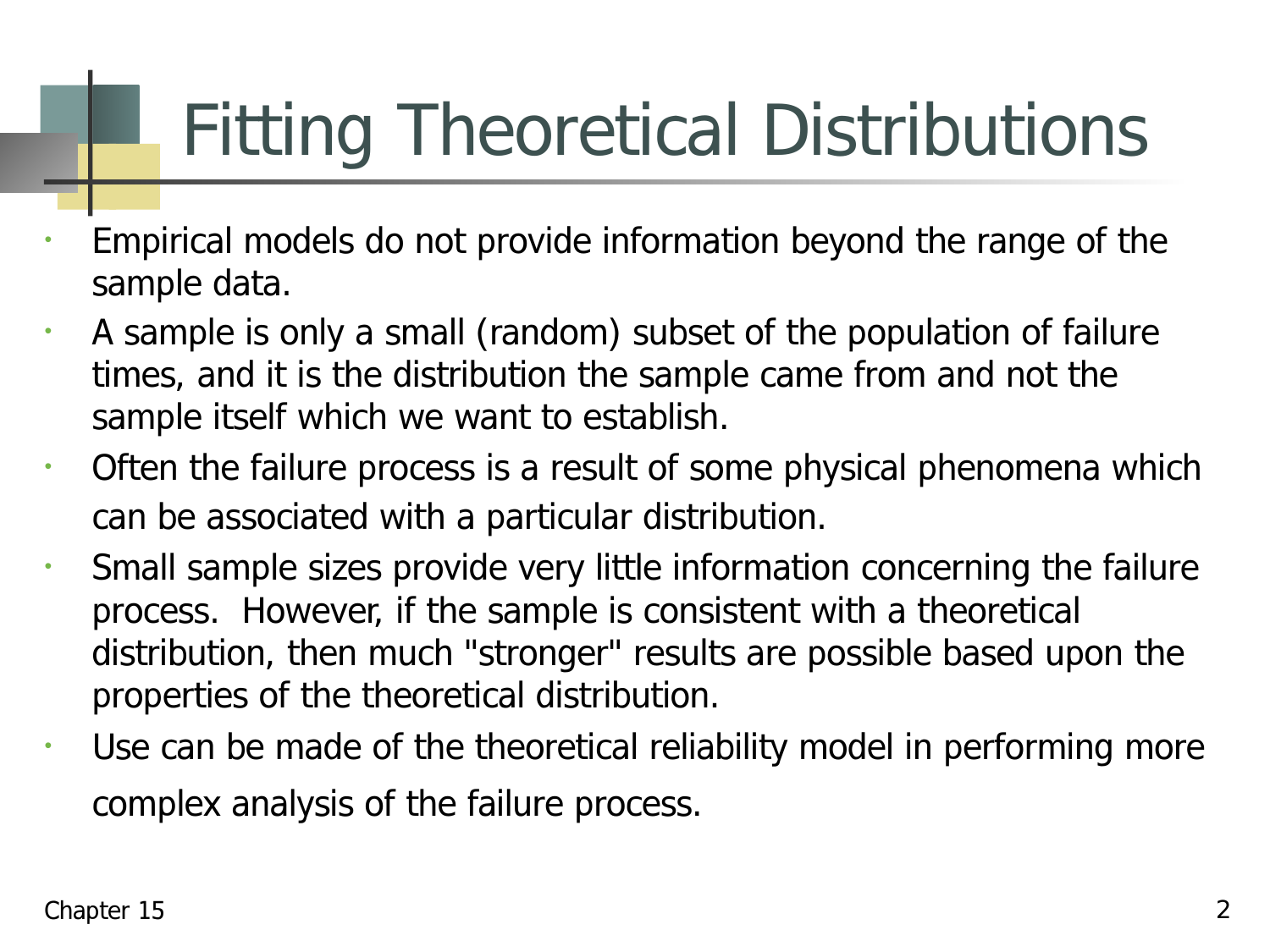

# Fitting Theoretical Distributions
Empirical models do not provide information beyond the range of the sample data.
A sample is only a small (random) subset of the population of failure times, and it is the distribution the sample came from and not the sample itself which we want to establish.
Often the failure process is a result of some physical phenomena which can be associated with a particular distribution.
Small sample sizes provide very little information concerning the failure process.  However, if the sample is consistent with a theoretical 	distribution, then much "stronger" results are possible based upon the properties of the theoretical distribution.
Use can be made of the theoretical reliability model in performing more complex analysis of the failure process.
2
Chapter 15